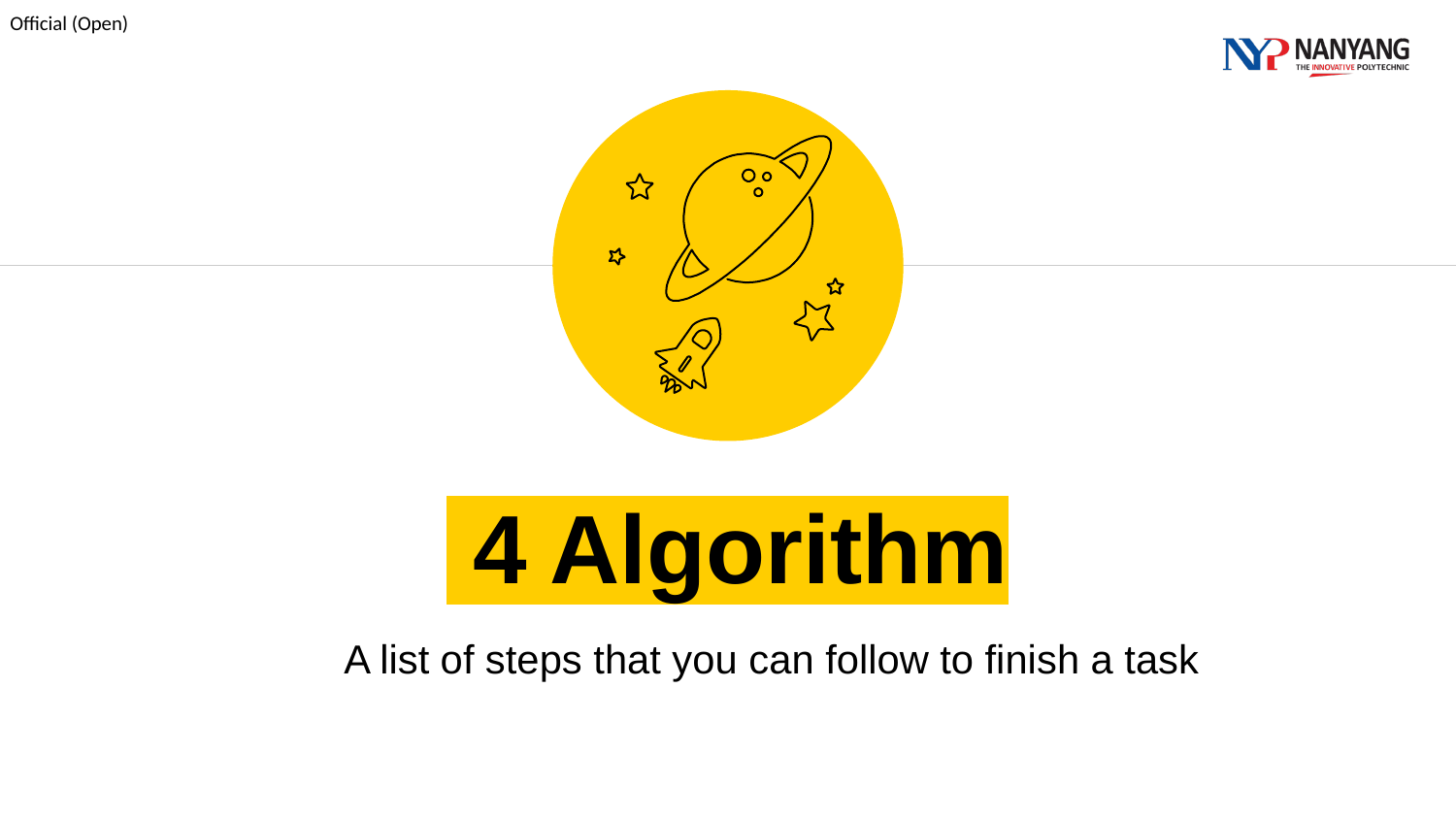

4 Algorithm
A list of steps that you can follow to finish a task